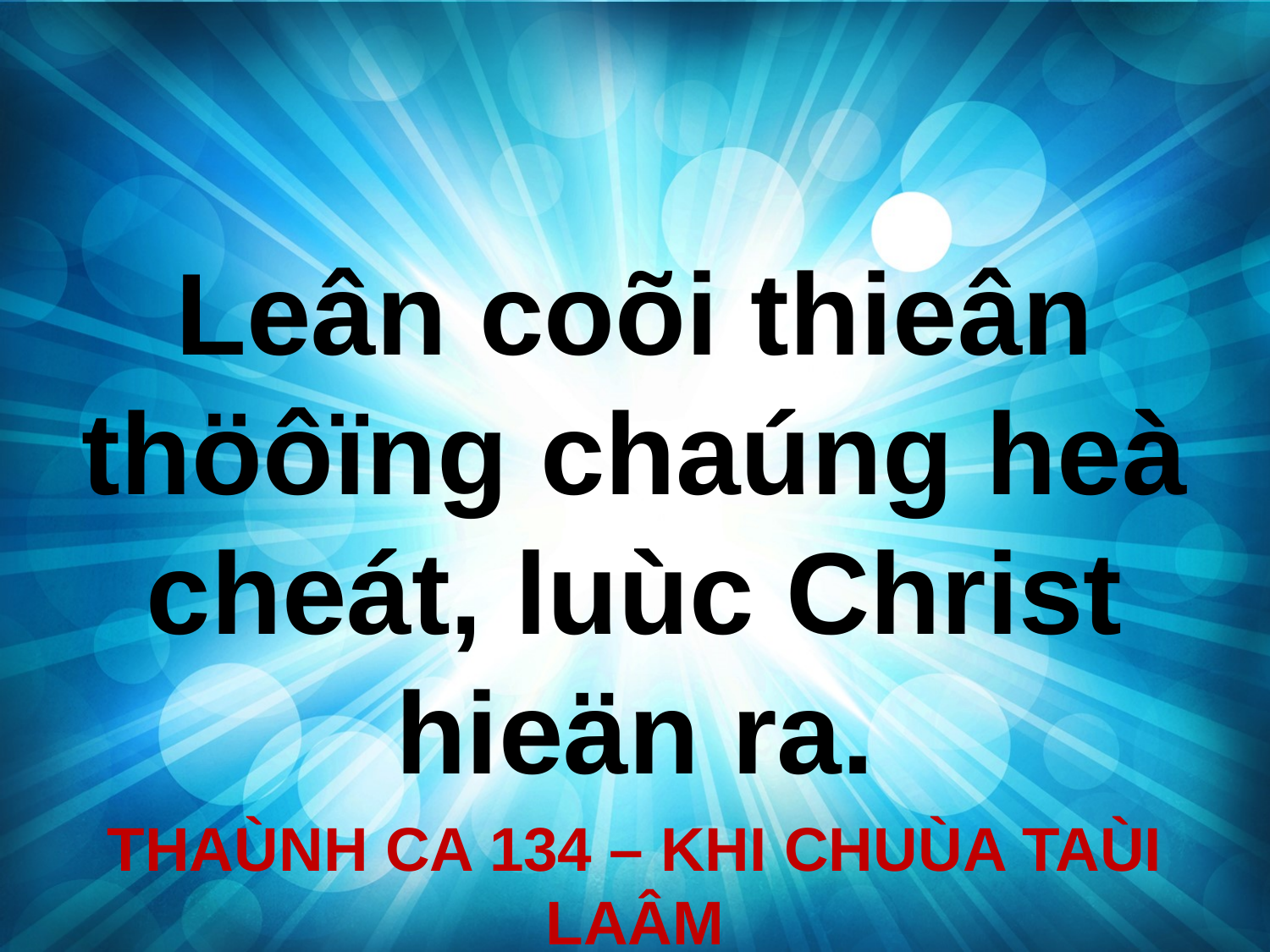

Leân coõi thieân thöôïng chaúng heà cheát, luùc Christ hieän ra.
THAÙNH CA 134 – KHI CHUÙA TAÙI LAÂM